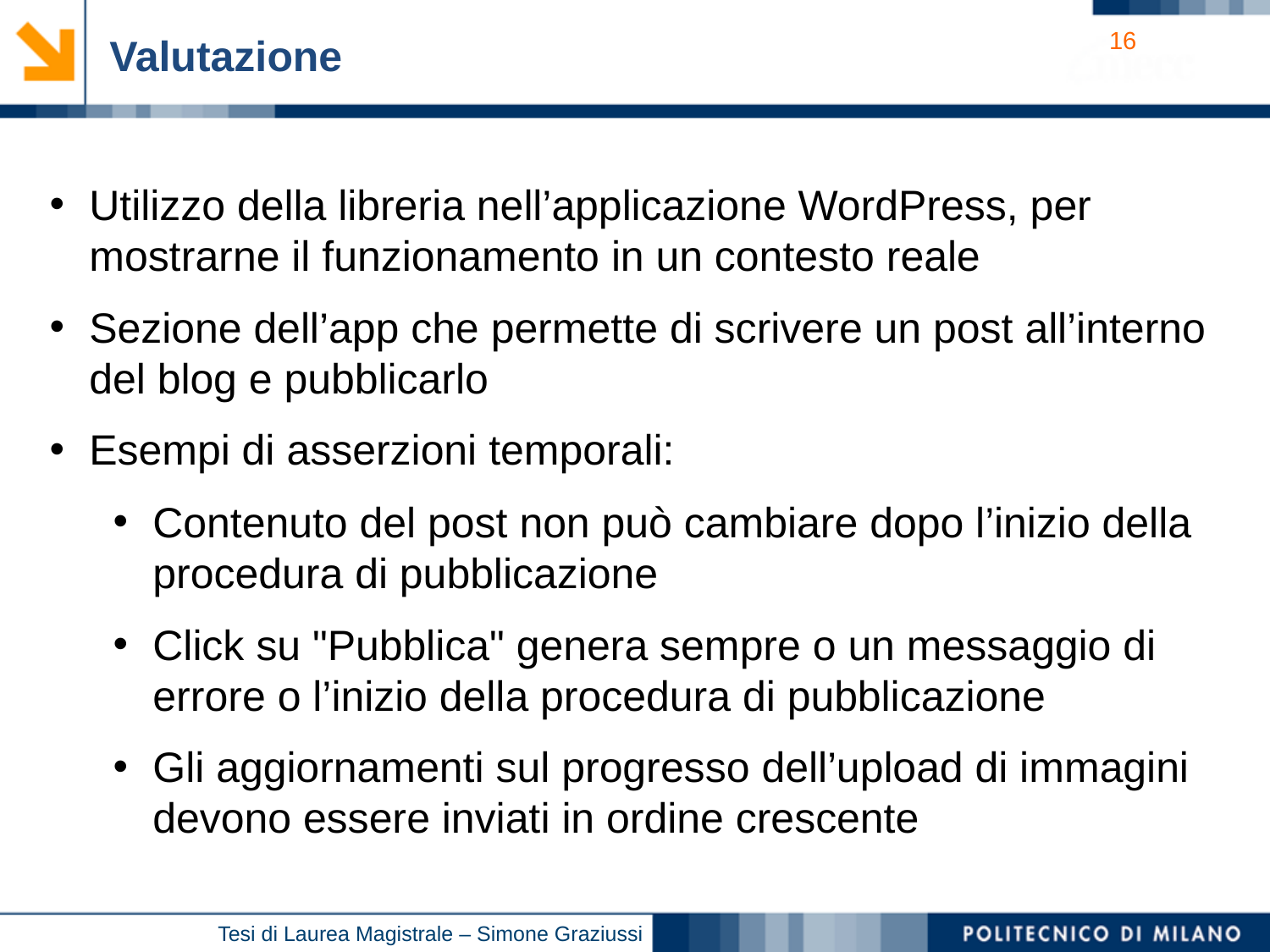

Valutazione
Utilizzo della libreria nell’applicazione WordPress, per mostrarne il funzionamento in un contesto reale
Sezione dell’app che permette di scrivere un post all’interno del blog e pubblicarlo
Esempi di asserzioni temporali:
Contenuto del post non può cambiare dopo l’inizio della procedura di pubblicazione
Click su "Pubblica" genera sempre o un messaggio di errore o l’inizio della procedura di pubblicazione
Gli aggiornamenti sul progresso dell’upload di immagini devono essere inviati in ordine crescente